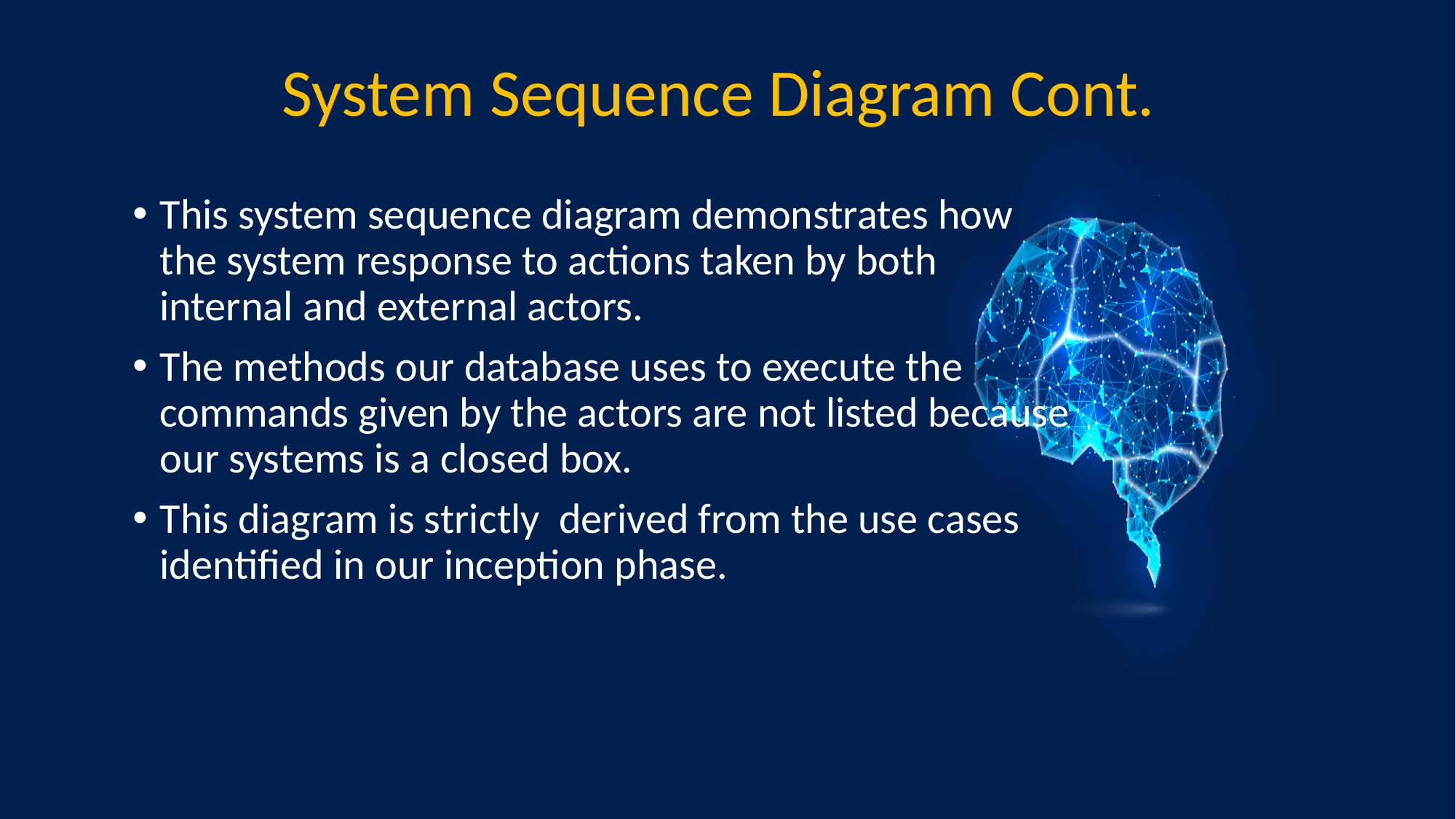

# System Sequence Diagram Cont.
This system sequence diagram demonstrates how the system response to actions taken by both internal and external actors.
The methods our database uses to execute the commands given by the actors are not listed because our systems is a closed box.
This diagram is strictly  derived from the use cases identified in our inception phase.